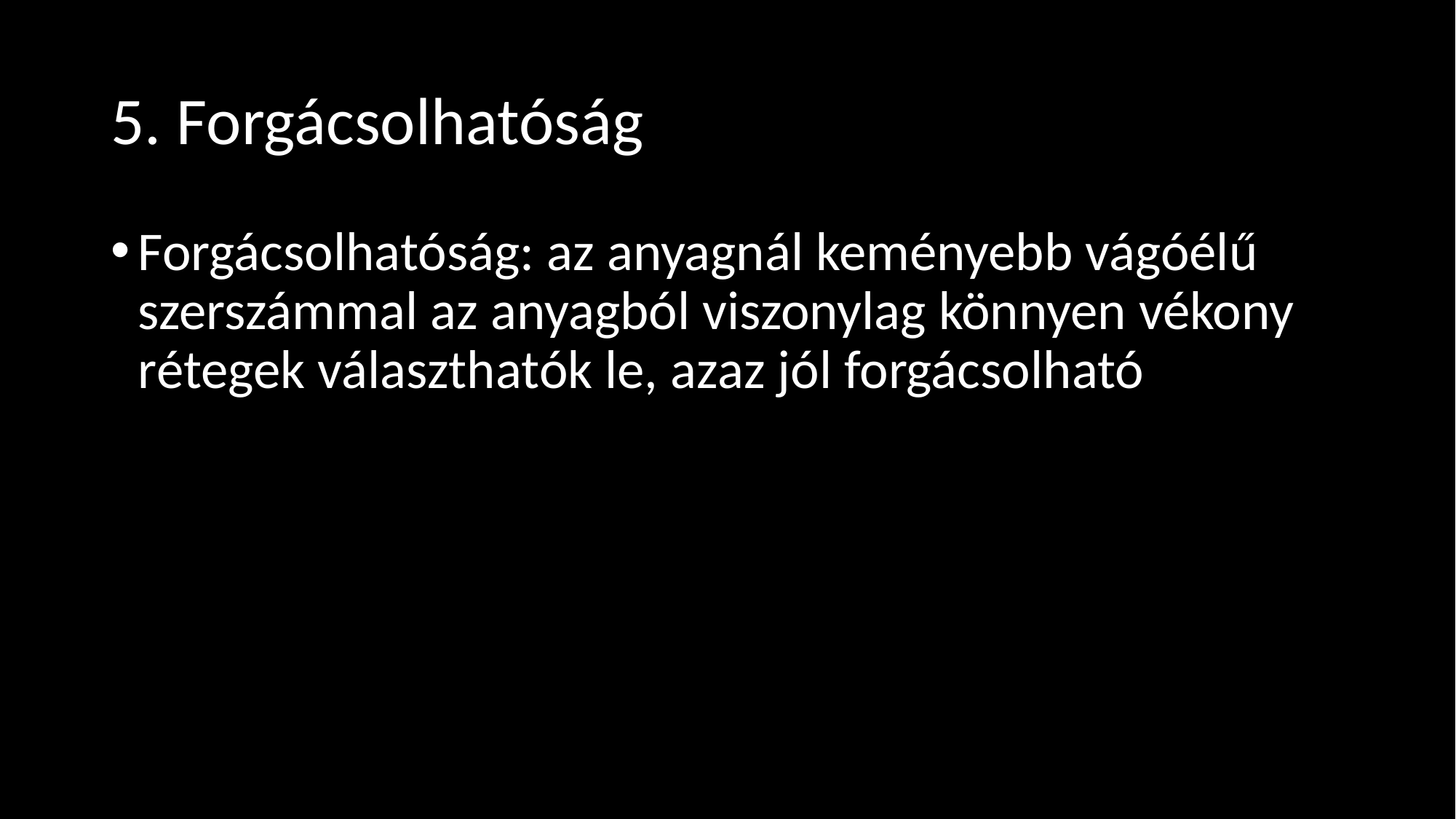

# 5. Forgácsolhatóság
Forgácsolhatóság: az anyagnál keményebb vágóélű szerszámmal az anyagból viszonylag könnyen vékony rétegek választhatók le, azaz jól forgácsolható